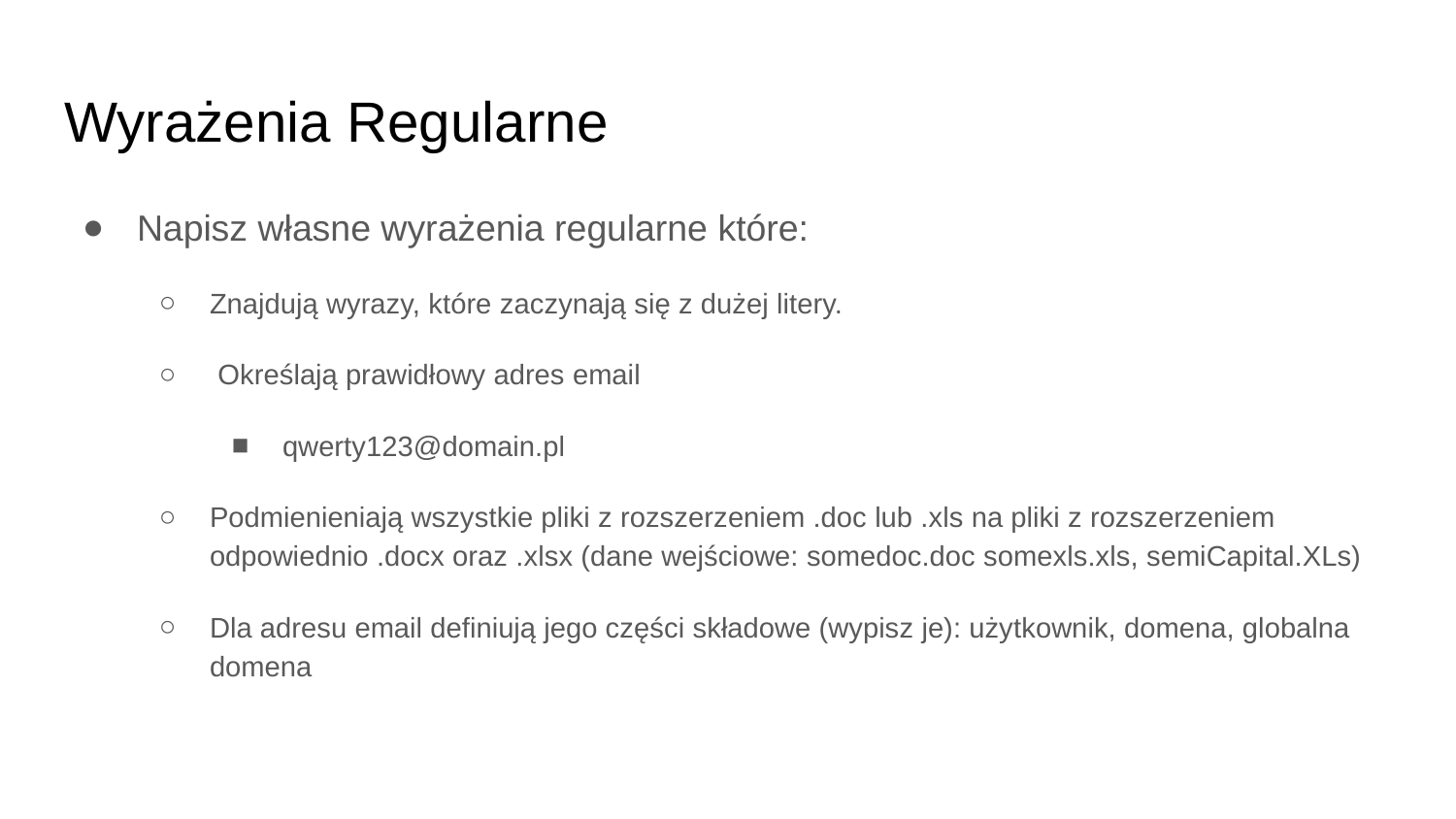

# Wyrażenia Regularne
Napisz własne wyrażenia regularne które:
Znajdują wyrazy, które zaczynają się z dużej litery.
 Określają prawidłowy adres email
qwerty123@domain.pl
Podmienieniają wszystkie pliki z rozszerzeniem .doc lub .xls na pliki z rozszerzeniem odpowiednio .docx oraz .xlsx (dane wejściowe: somedoc.doc somexls.xls, semiCapital.XLs)
Dla adresu email definiują jego części składowe (wypisz je): użytkownik, domena, globalna domena